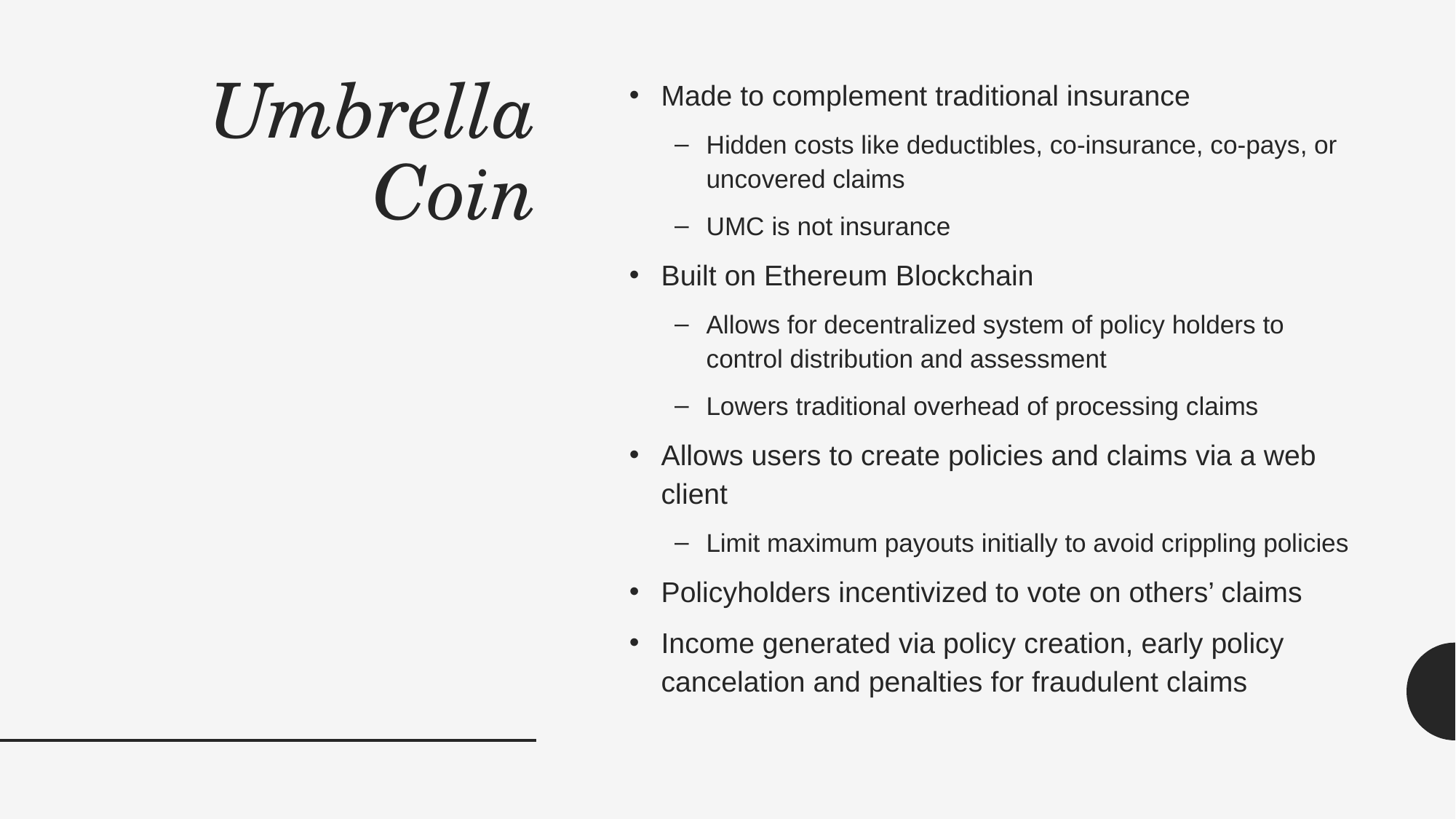

# Umbrella Coin
Made to complement traditional insurance
Hidden costs like deductibles, co-insurance, co-pays, or uncovered claims
UMC is not insurance
Built on Ethereum Blockchain
Allows for decentralized system of policy holders to control distribution and assessment
Lowers traditional overhead of processing claims
Allows users to create policies and claims via a web client
Limit maximum payouts initially to avoid crippling policies
Policyholders incentivized to vote on others’ claims
Income generated via policy creation, early policy cancelation and penalties for fraudulent claims